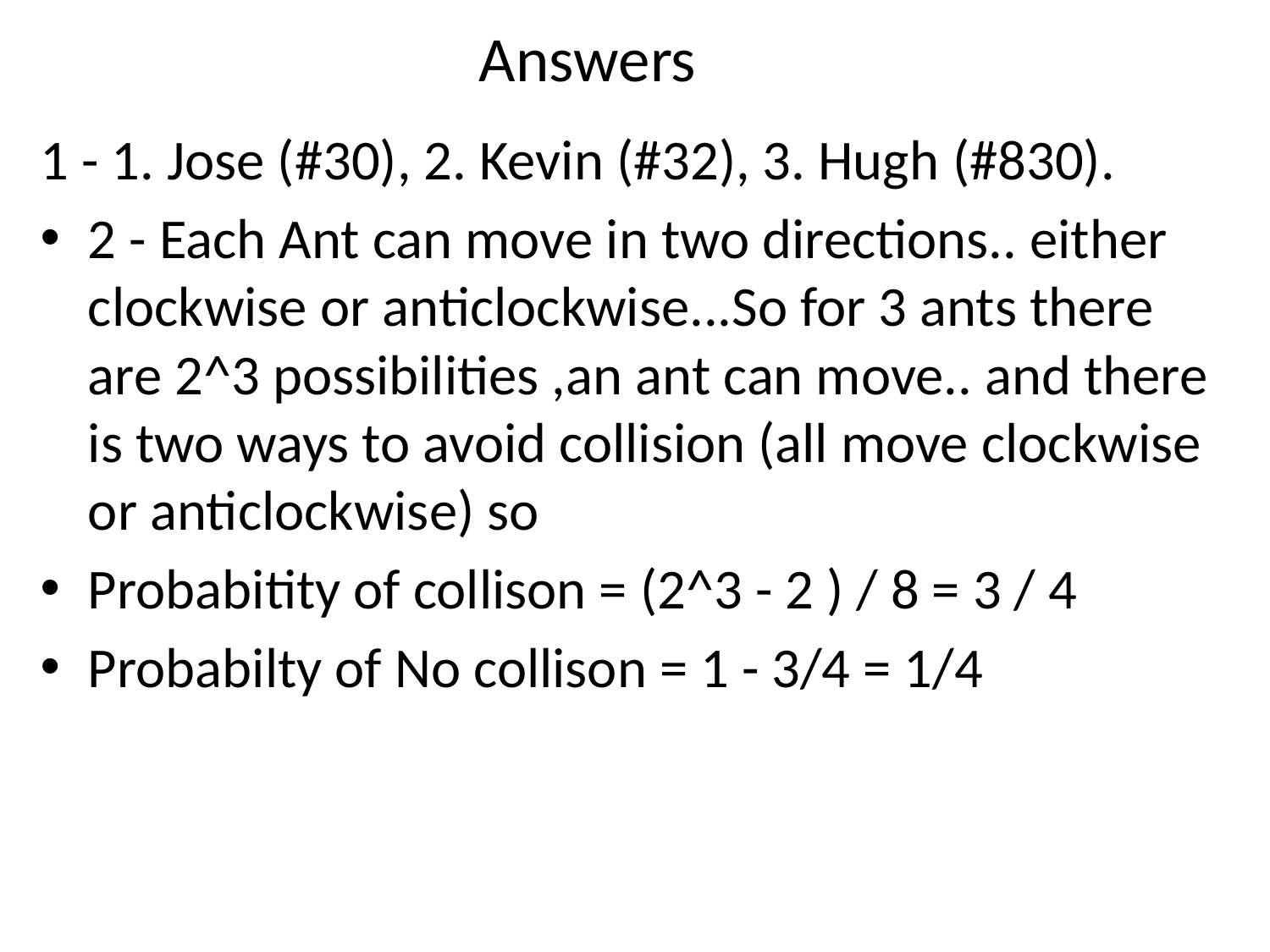

Answers
1 - 1. Jose (#30), 2. Kevin (#32), 3. Hugh (#830).
2 - Each Ant can move in two directions.. either clockwise or anticlockwise...So for 3 ants there are 2^3 possibilities ,an ant can move.. and there is two ways to avoid collision (all move clockwise or anticlockwise) so
Probabitity of collison = (2^3 - 2 ) / 8 = 3 / 4
Probabilty of No collison = 1 - 3/4 = 1/4